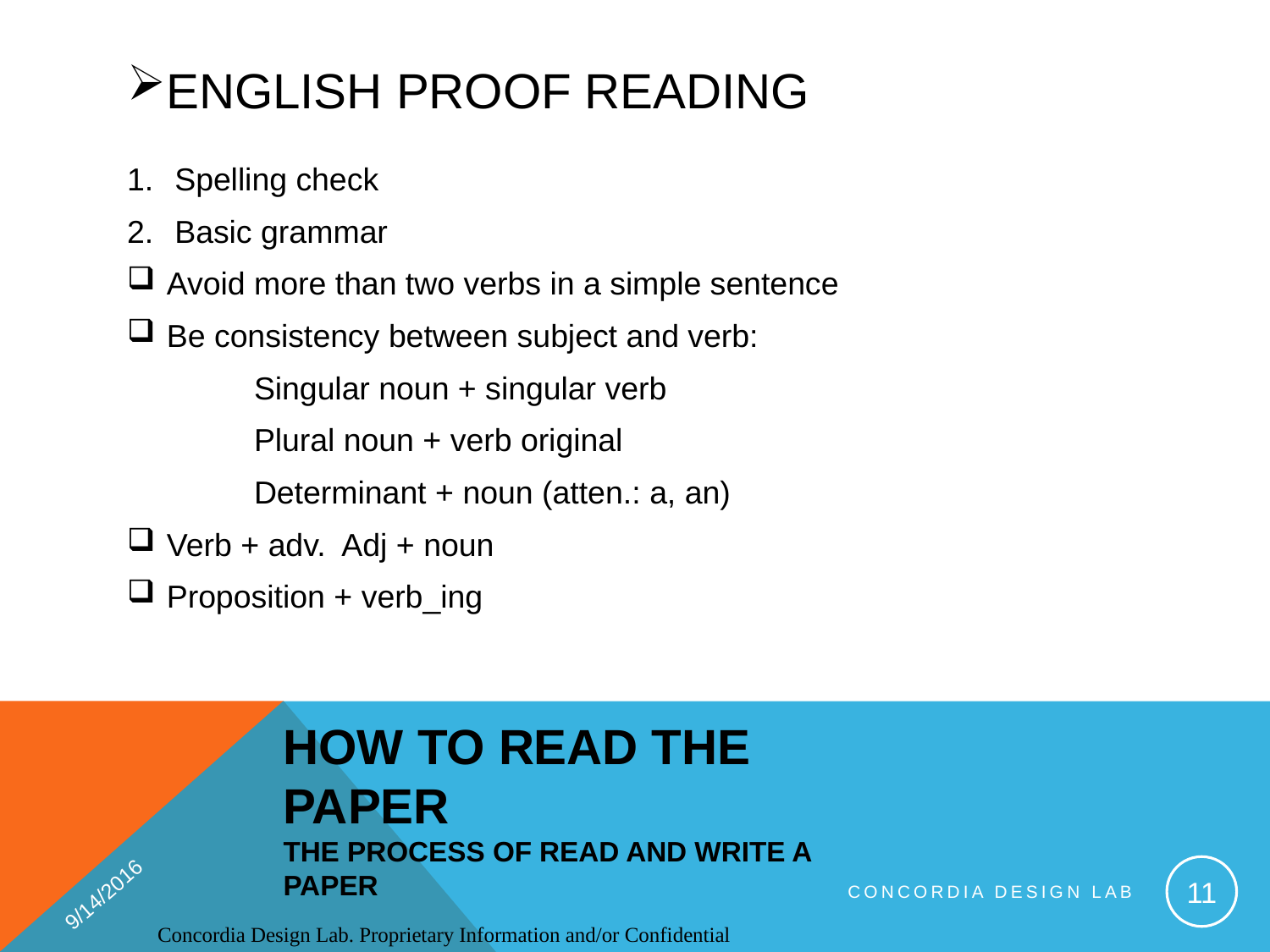

# English proof reading
Spelling check
Basic grammar
Avoid more than two verbs in a simple sentence
Be consistency between subject and verb:
	Singular noun + singular verb
	Plural noun + verb original
	Determinant + noun (atten.: a, an)
Verb + adv.  Adj + noun
Proposition + verb_ing

HOW TO READ THE PAPER
THE PROCESS OF READ AND WRITE A PAPER
9/14/2016
11
Concordia Design Lab
Concordia Design Lab. Proprietary Information and/or Confidential